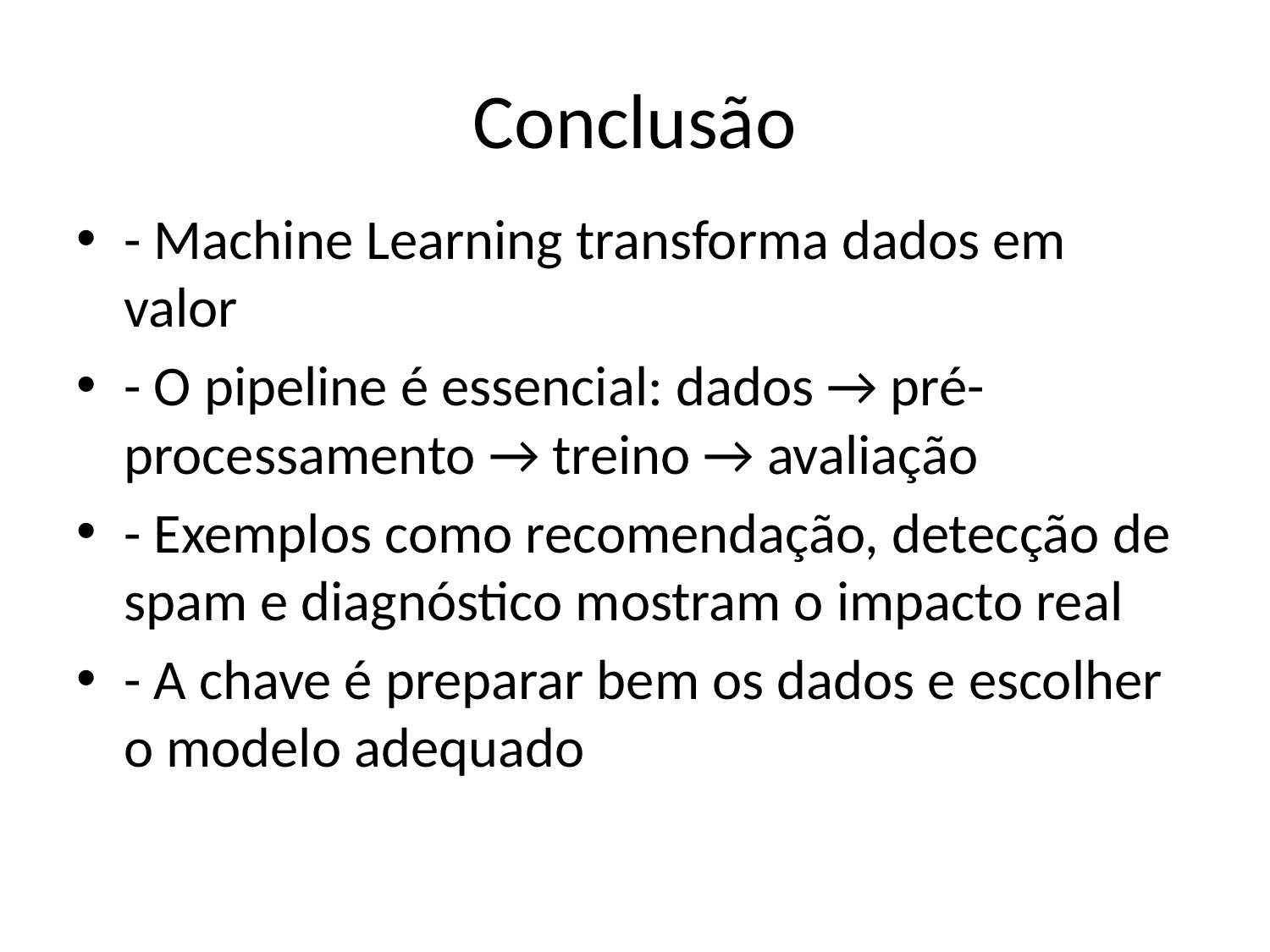

# Conclusão
- Machine Learning transforma dados em valor
- O pipeline é essencial: dados → pré-processamento → treino → avaliação
- Exemplos como recomendação, detecção de spam e diagnóstico mostram o impacto real
- A chave é preparar bem os dados e escolher o modelo adequado